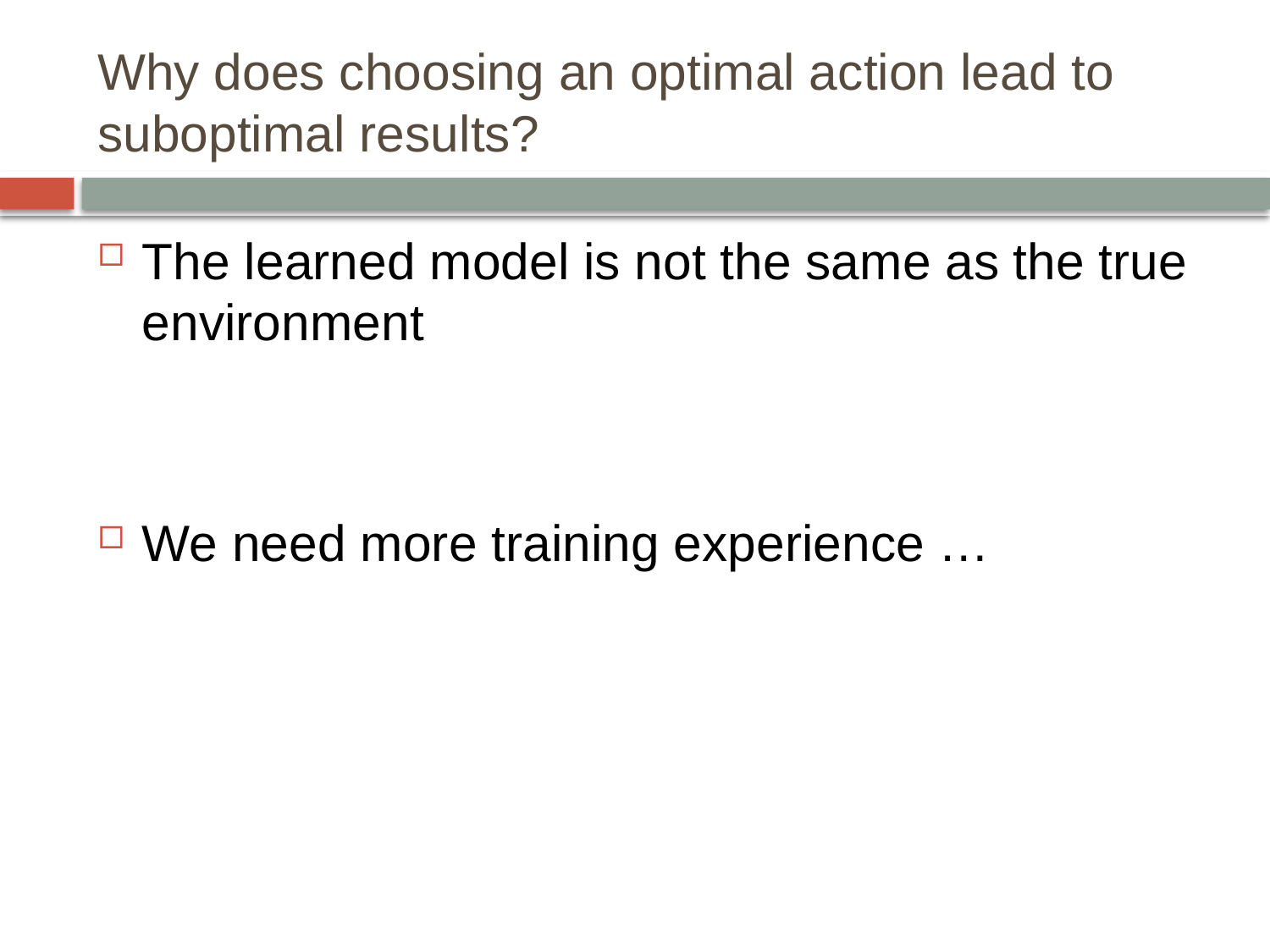

Why does choosing an optimal action lead to suboptimal results?
The learned model is not the same as the true environment

We need more training experience …